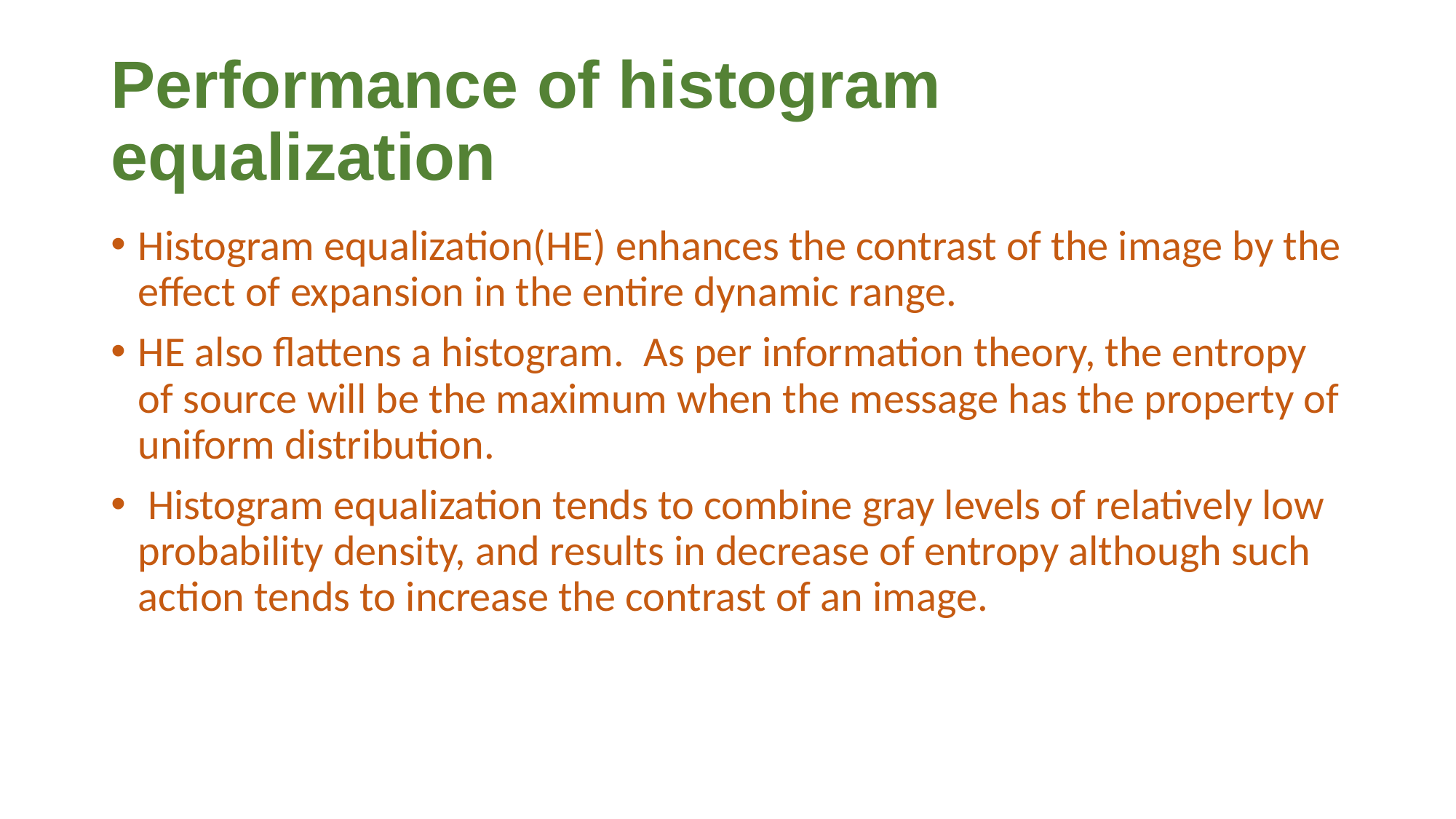

# Performance of histogram equalization
Histogram equalization(HE) enhances the contrast of the image by the effect of expansion in the entire dynamic range.
HE also flattens a histogram.  As per information theory, the entropy of source will be the maximum when the message has the property of uniform distribution.
 Histogram equalization tends to combine gray levels of relatively low probability density, and results in decrease of entropy although such action tends to increase the contrast of an image.